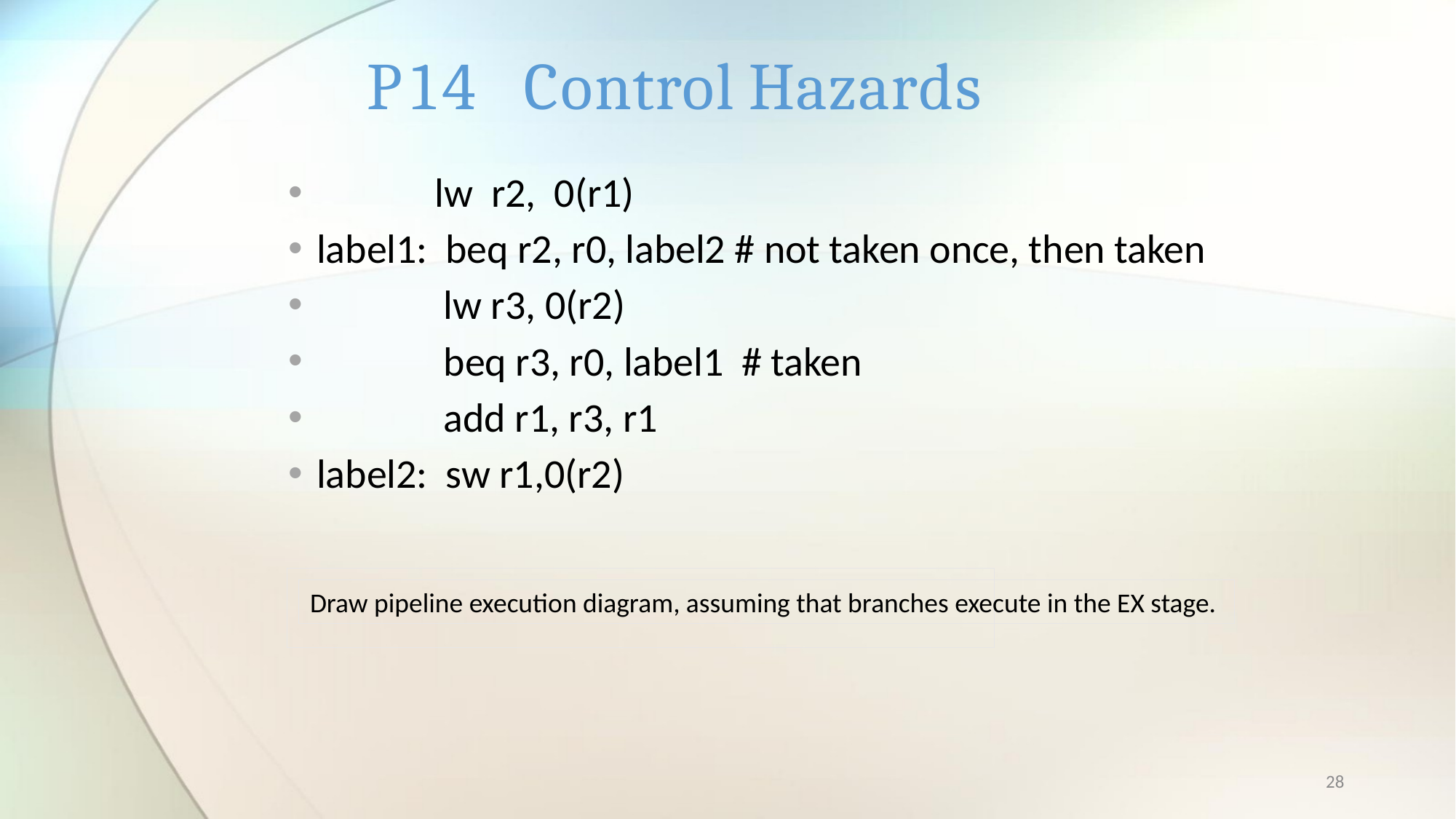

# P14   Control Hazards
             lw  r2,  0(r1)
label1:  beq r2, r0, label2 # not taken once, then taken
              lw r3, 0(r2)
              beq r3, r0, label1  # taken
              add r1, r3, r1
label2:  sw r1,0(r2)

Draw pipeline execution diagram, assuming that branches execute in the EX stage.
28